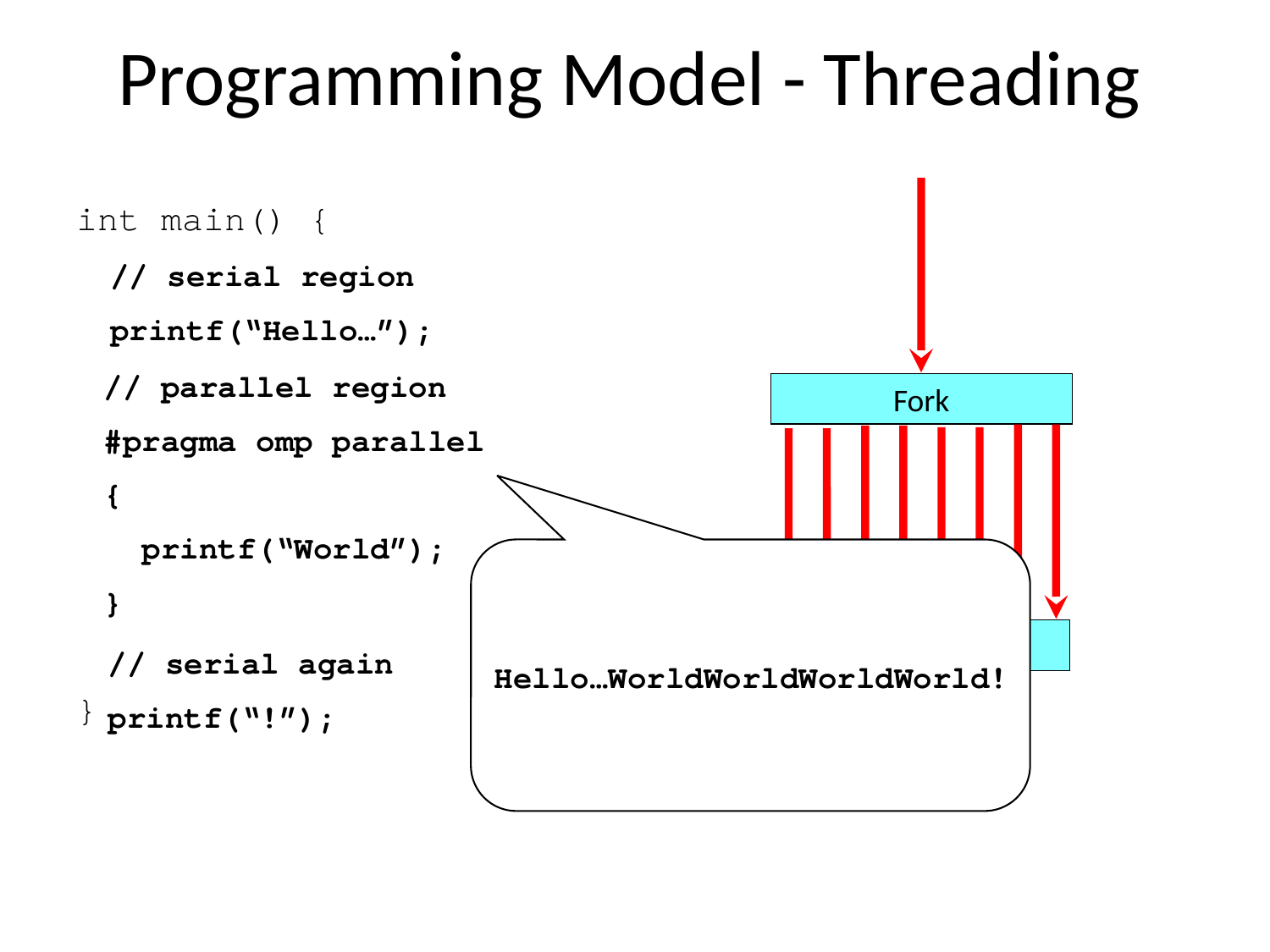

# Programming Model - Threading

int main() {

}

// serial region
printf(“Hello…”);
// parallel region
#pragma omp parallel
{
  printf(“World”);
}
Fork

Join

Hello…WorldWorldWorldWorld!
// serial again
printf(“!”);